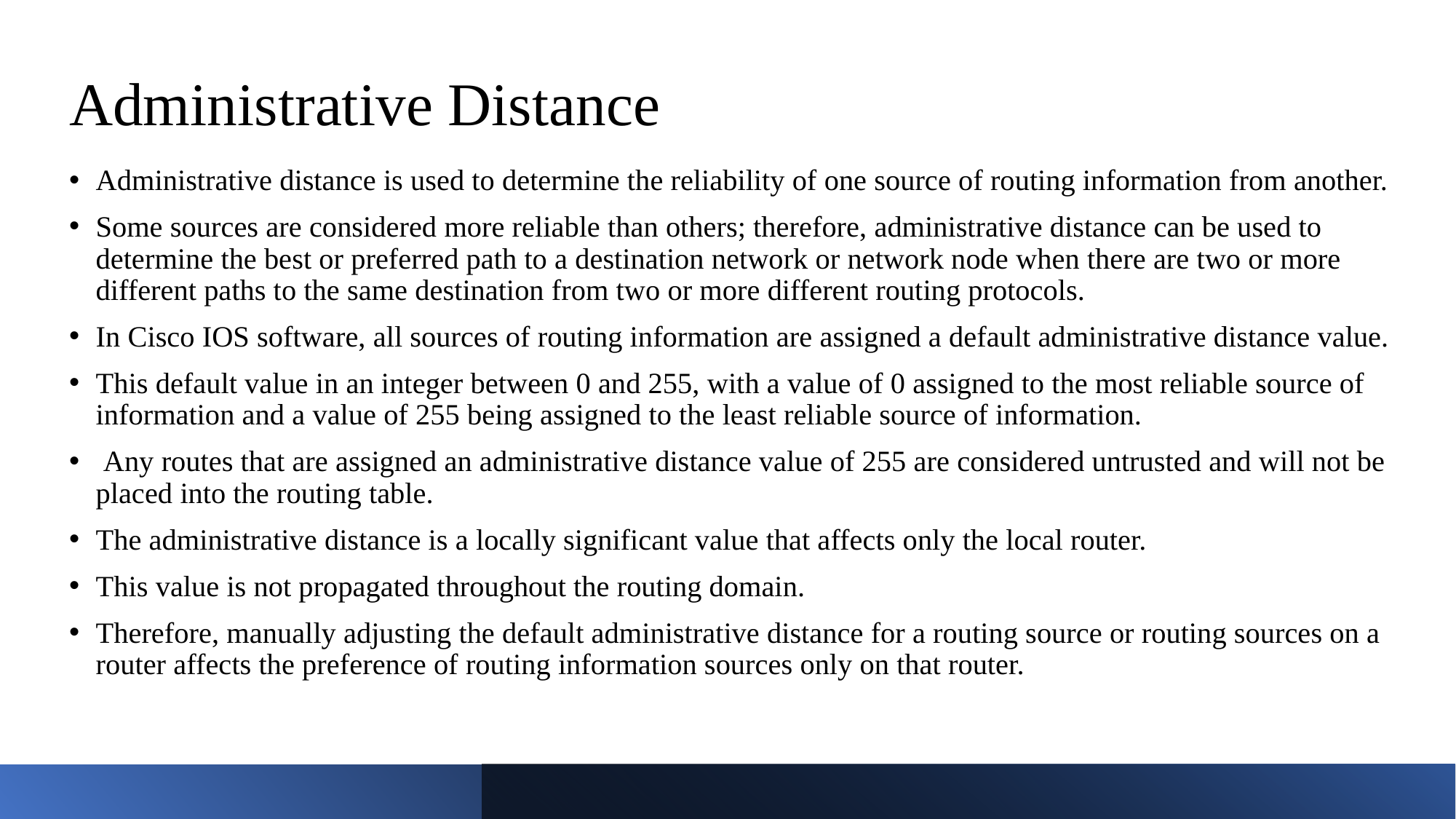

# Administrative Distance
Administrative distance is used to determine the reliability of one source of routing information from another.
Some sources are considered more reliable than others; therefore, administrative distance can be used to determine the best or preferred path to a destination network or network node when there are two or more different paths to the same destination from two or more different routing protocols.
In Cisco IOS software, all sources of routing information are assigned a default administrative distance value.
This default value in an integer between 0 and 255, with a value of 0 assigned to the most reliable source of information and a value of 255 being assigned to the least reliable source of information.
 Any routes that are assigned an administrative distance value of 255 are considered untrusted and will not be placed into the routing table.
The administrative distance is a locally significant value that affects only the local router.
This value is not propagated throughout the routing domain.
Therefore, manually adjusting the default administrative distance for a routing source or routing sources on a router affects the preference of routing information sources only on that router.